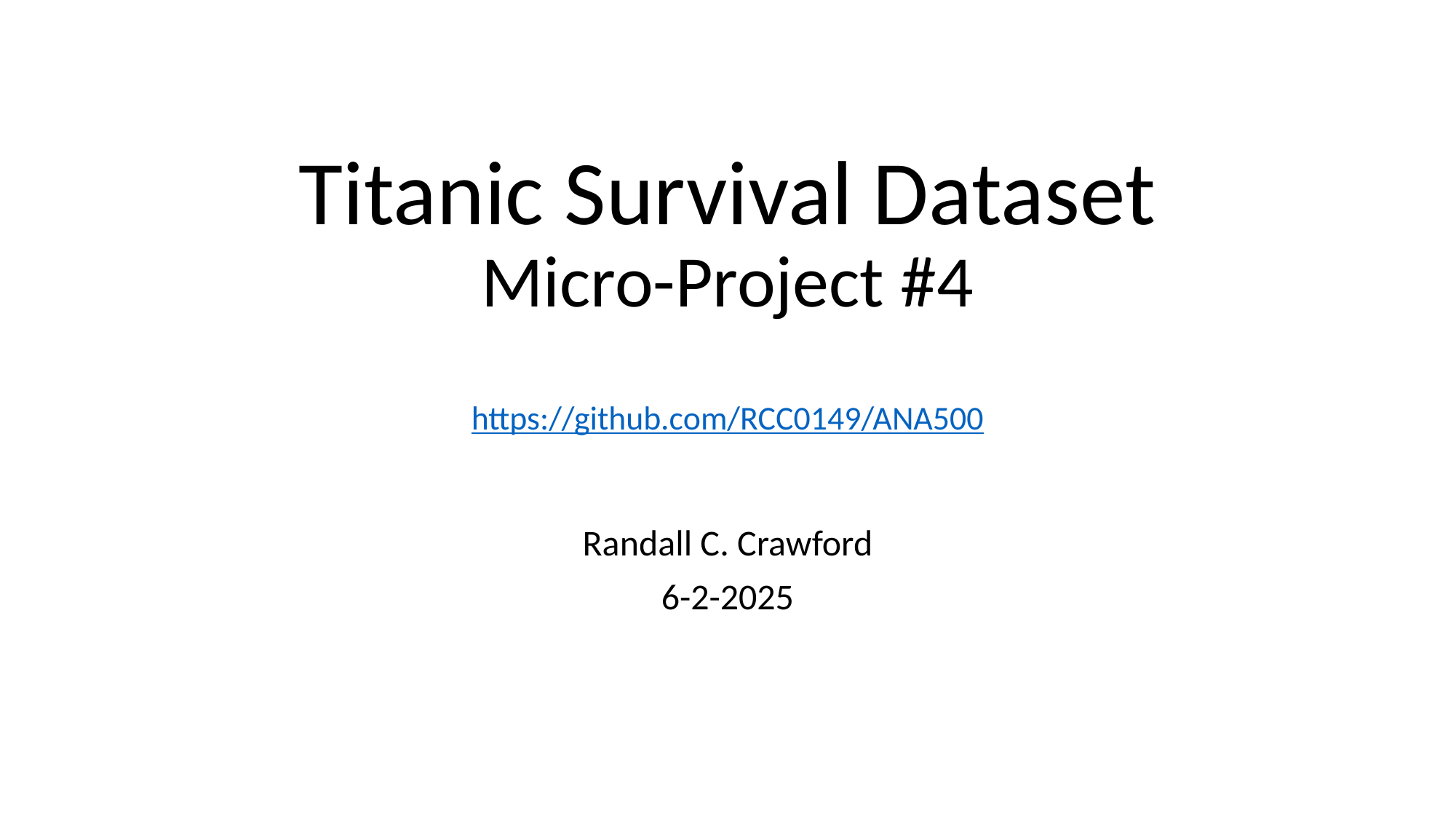

# Titanic Survival Dataset Micro-Project #4 https://github.com/RCC0149/ANA500
Randall C. Crawford
6-2-2025